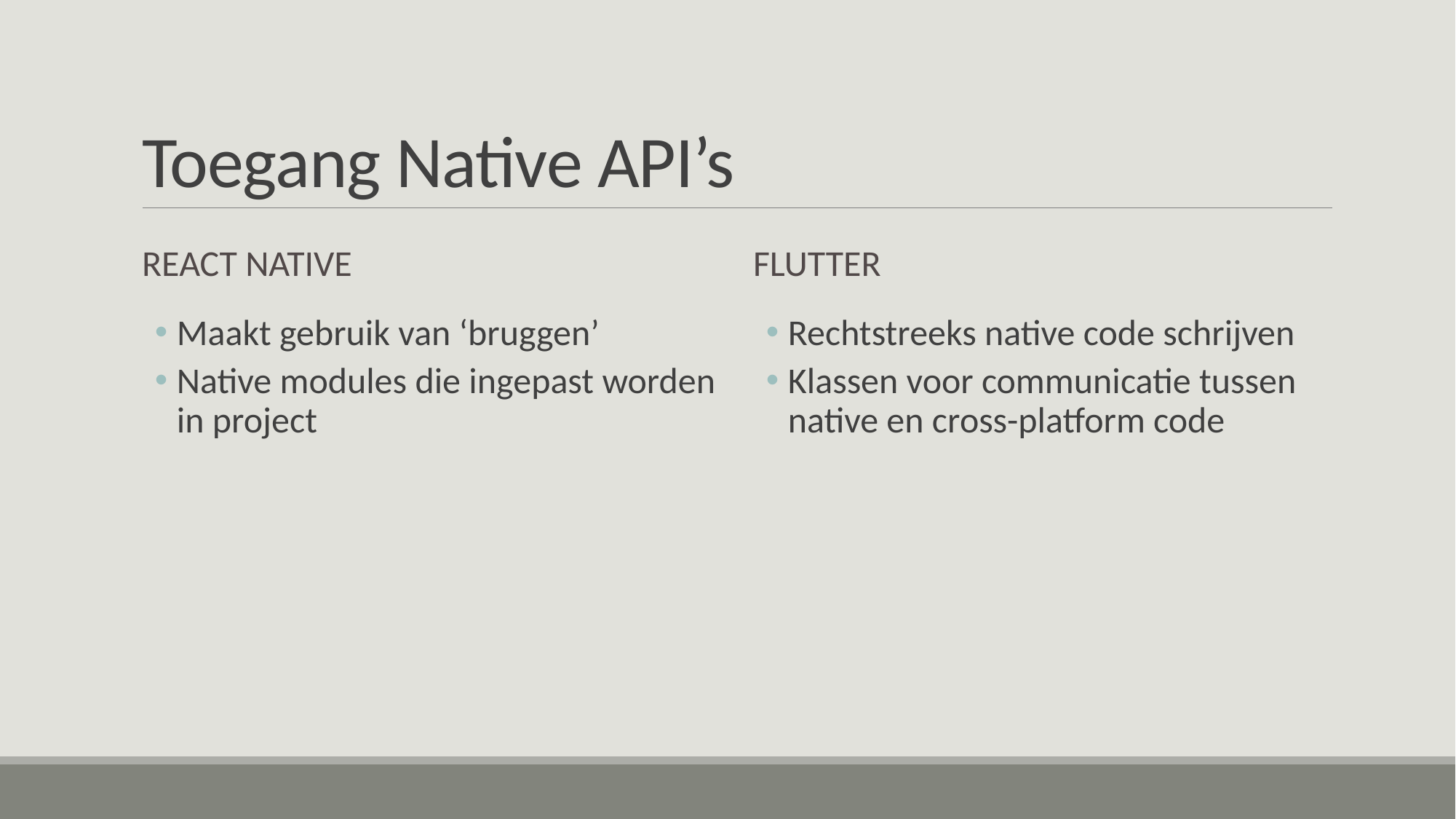

# Toegang Native API’s
React Native
Flutter
Maakt gebruik van ‘bruggen’
Native modules die ingepast worden in project
Rechtstreeks native code schrijven
Klassen voor communicatie tussen native en cross-platform code